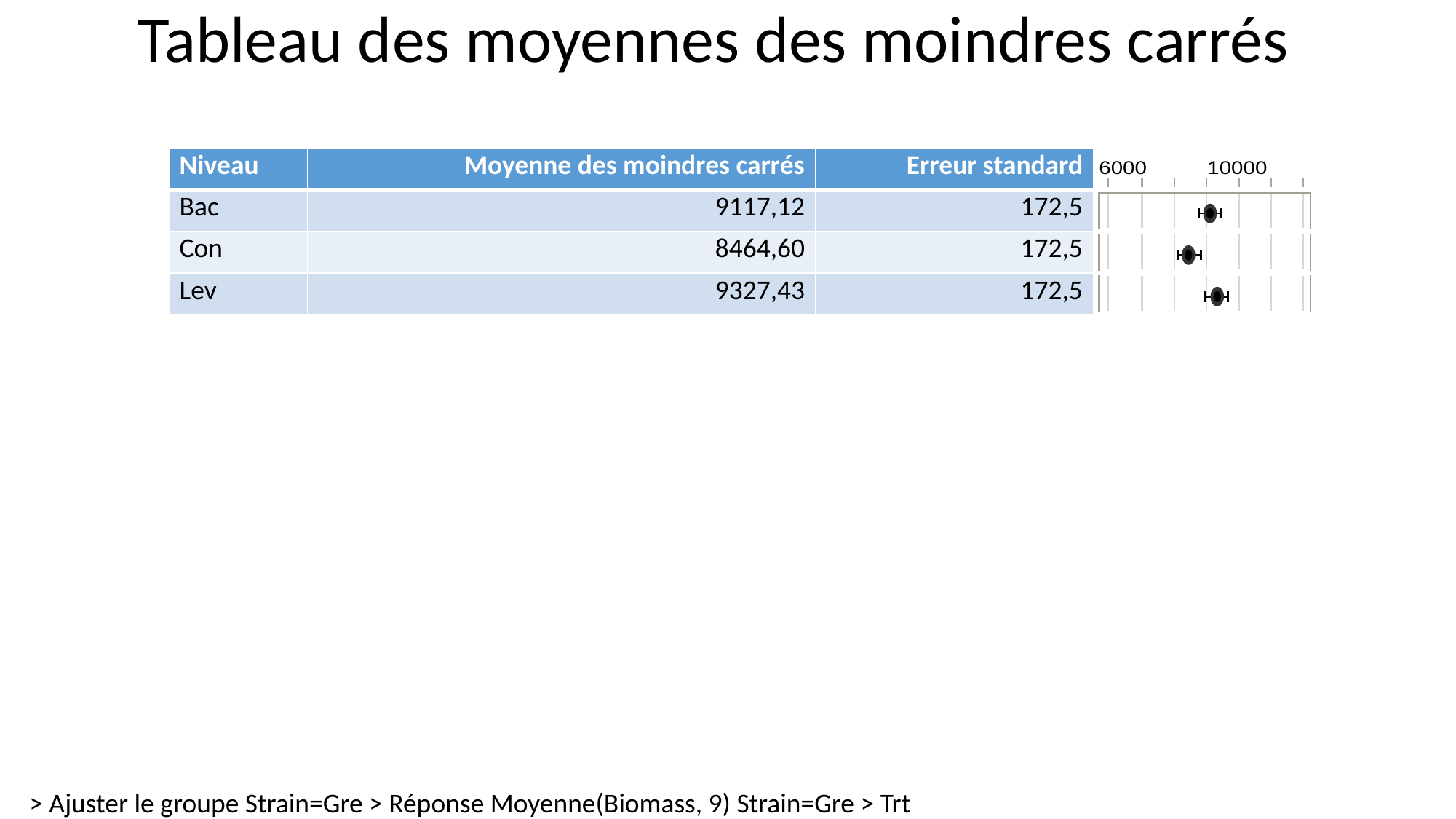

# Tableau des moyennes des moindres carrés
| Niveau | Moyenne des moindres carrés | Erreur standard |  |
| --- | --- | --- | --- |
| Bac | 9117,12 | 172,5 |  |
| Con | 8464,60 | 172,5 |  |
| Lev | 9327,43 | 172,5 |  |
> Ajuster le groupe Strain=Gre > Réponse Moyenne(Biomass, 9) Strain=Gre > Trt